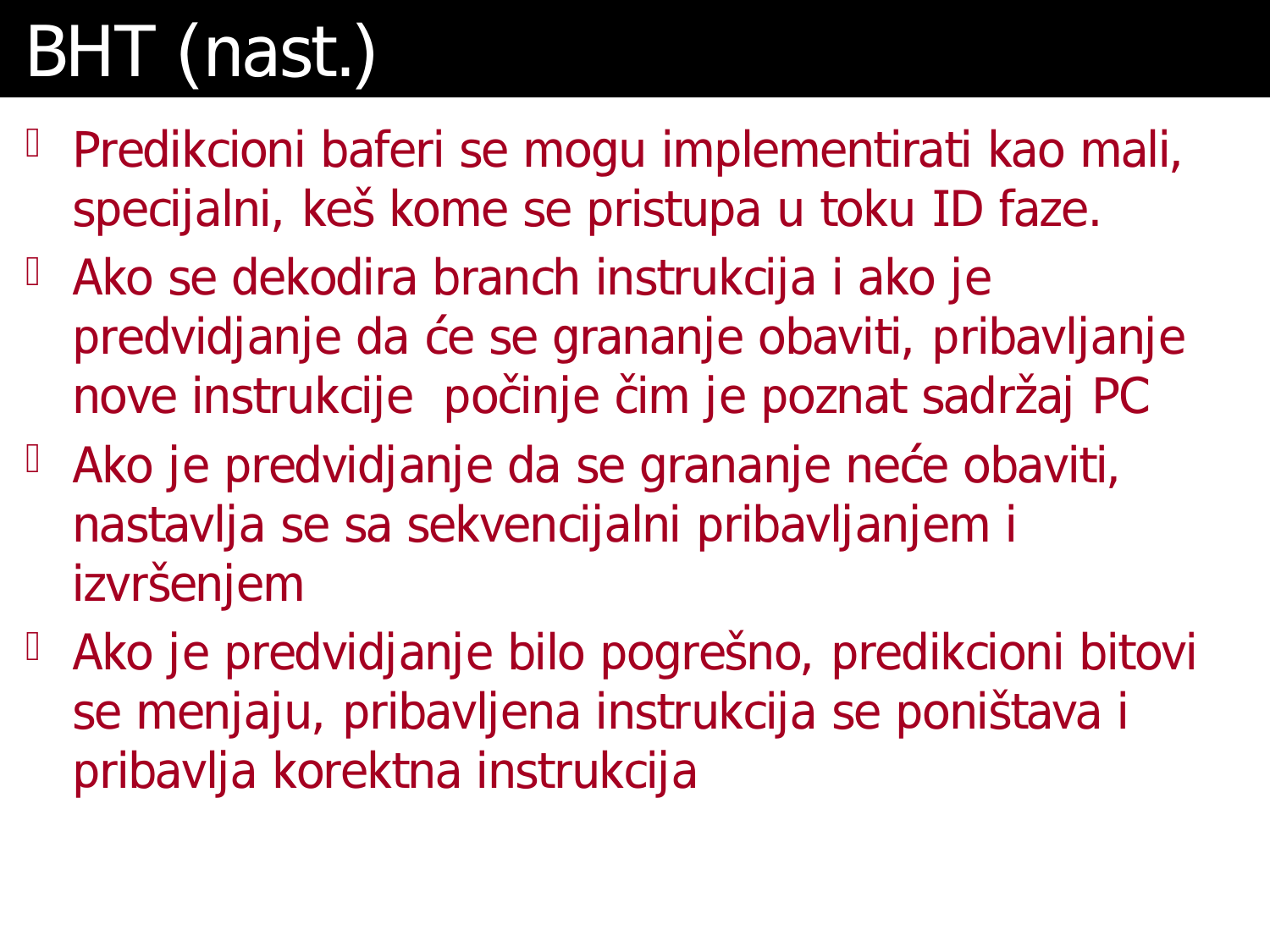

# BHT (nast.)
Predikcioni baferi se mogu implementirati kao mali, specijalni, keš kome se pristupa u toku ID faze.
Ako se dekodira branch instrukcija i ako je predvidjanje da će se grananje obaviti, pribavljanje nove instrukcije  počinje čim je poznat sadržaj PC
Ako je predvidjanje da se grananje neće obaviti, nastavlja se sa sekvencijalni pribavljanjem i izvršenjem
Ako je predvidjanje bilo pogrešno, predikcioni bitovi se menjaju, pribavljena instrukcija se poništava i pribavlja korektna instrukcija